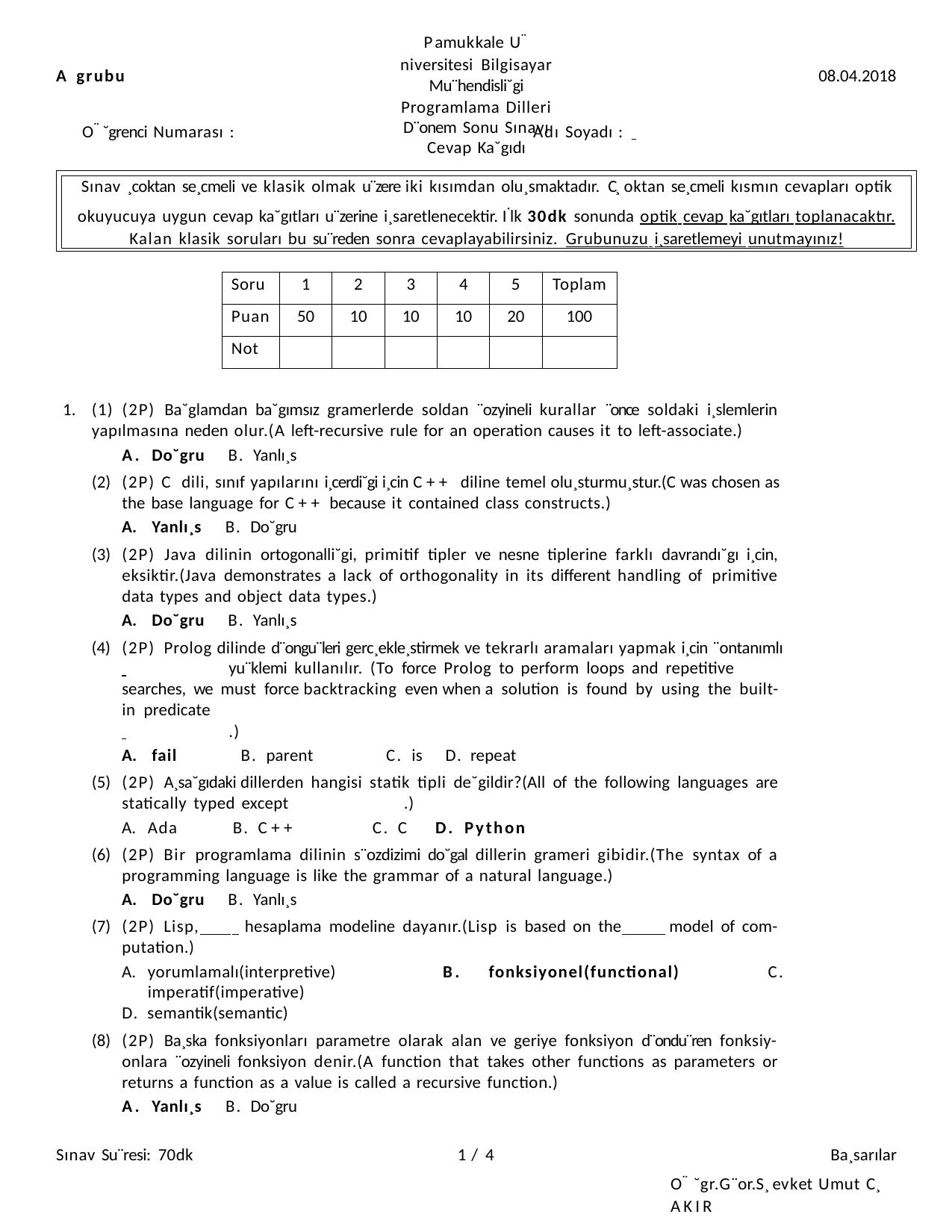

Pamukkale U¨ niversitesi  Bilgisayar Mu¨hendisli˘gi
Programlama Dilleri D¨onem Sonu Sınavı Cevap Ka˘gıdı
A grubu
08.04.2018
O¨ ˘grenci Numarası :	Adı Soyadı :

Sınav ¸coktan se¸cmeli ve klasik olmak u¨zere iki kısımdan olu¸smaktadır. C¸ oktan se¸cmeli kısmın cevapları optik
okuyucuya uygun cevap ka˘gıtları u¨zerine i¸saretlenecektir. I˙lk 30dk sonunda optik cevap ka˘gıtları toplanacaktır.
Kalan klasik soruları bu su¨reden sonra cevaplayabilirsiniz. Grubunuzu i¸saretlemeyi unutmayınız!
| Soru | 1 | 2 | 3 | 4 | 5 | Toplam |
| --- | --- | --- | --- | --- | --- | --- |
| Puan | 50 | 10 | 10 | 10 | 20 | 100 |
| Not |  |  |  |  |  |  |
(1) (2P) Ba˘glamdan ba˘gımsız gramerlerde soldan ¨ozyineli kurallar ¨once soldaki i¸slemlerin  yapılmasına neden olur.(A left-recursive rule for an operation causes it to left-associate.)
A. Do˘gru     B. Yanlı¸s
(2P) C dili, sınıf yapılarını i¸cerdi˘gi i¸cin C++ diline temel olu¸sturmu¸stur.(C was chosen as  the base language for C++ because it contained class constructs.)
Yanlı¸s     B. Do˘gru
(2P) Java dilinin ortogonalli˘gi, primitif tipler ve nesne tiplerine farklı davrandı˘gı i¸cin,  eksiktir.(Java demonstrates a lack of orthogonality in its different handling of primitive  data types and object data types.)
Do˘gru     B. Yanlı¸s
(2P) Prolog dilinde d¨ongu¨leri gerc¸ekle¸stirmek ve tekrarlı aramaları yapmak i¸cin ¨ontanımlı
 	yu¨klemi kullanılır. (To force Prolog to perform loops and repetitive searches, we  must force backtracking even when a solution is found by using the  built-in predicate
 	.)
fail	B. parent	C. is	D. repeat
(2P) A¸sa˘gıdaki dillerden hangisi statik tipli de˘gildir?(All of the following languages are  statically typed except	.)
Ada	B. C++	C. C	D. Python
(2P) Bir programlama dilinin s¨ozdizimi do˘gal dillerin grameri gibidir.(The syntax of a  programming language is like the grammar of a natural language.)
Do˘gru     B. Yanlı¸s
(2P) Lisp,     hesaplama modeline dayanır.(Lisp is based on the      model of com-  putation.)
yorumlamalı(interpretive)     B. fonksiyonel(functional)    C. imperatif(imperative)
D. semantik(semantic)
(2P) Ba¸ska fonksiyonları parametre olarak alan ve geriye fonksiyon d¨ondu¨ren fonksiy-  onlara ¨ozyineli fonksiyon denir.(A function that takes other functions as parameters or  returns a function as a value is called a recursive function.)
A. Yanlı¸s     B. Do˘gru
Sınav Su¨resi: 70dk
1 / 4
Ba¸sarılar
O¨ ˘gr.G¨or.S¸evket Umut C¸ AKIR